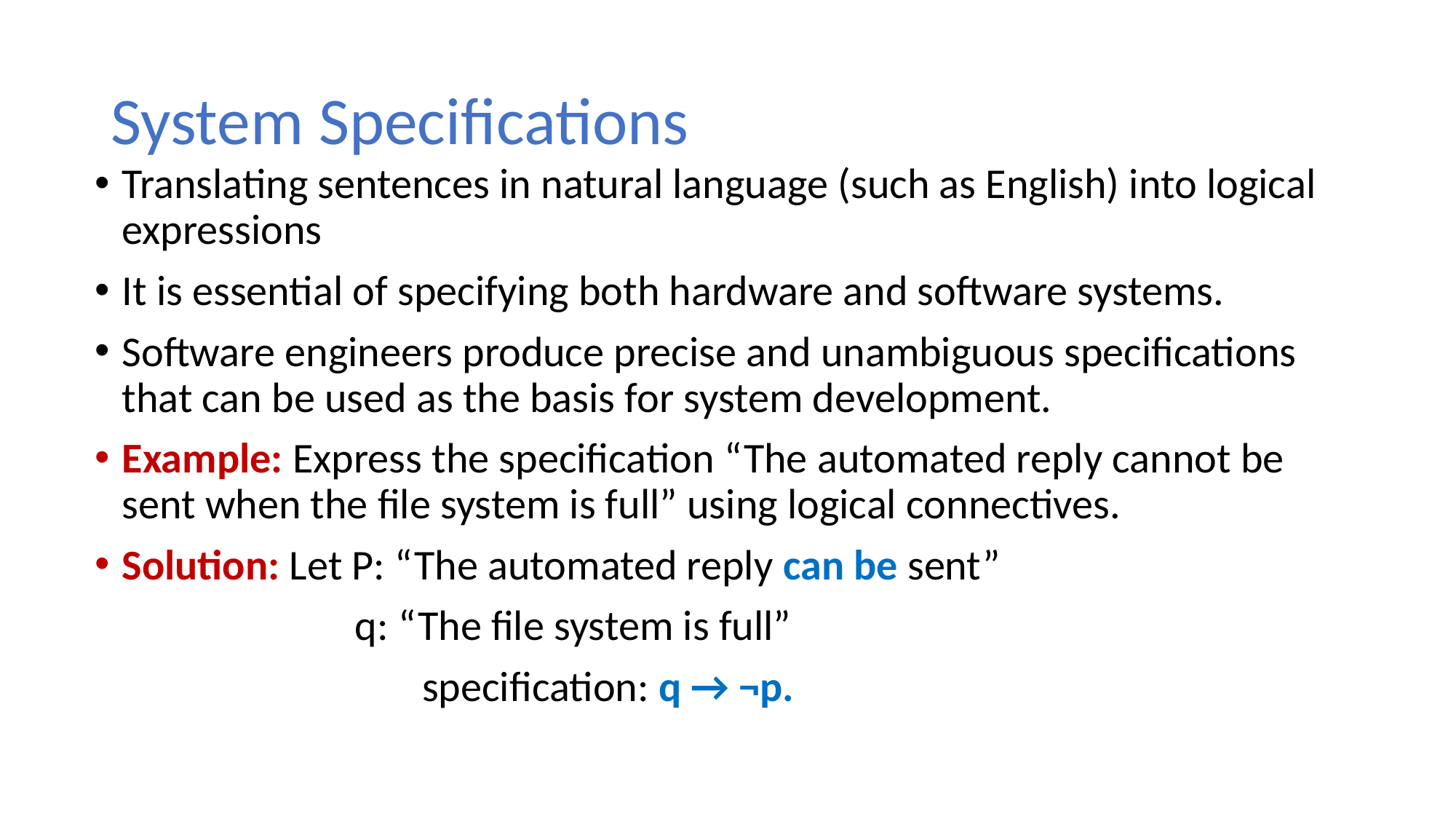

# System Specifications
Translating sentences in natural language (such as English) into logical expressions
It is essential of specifying both hardware and software systems.
Software engineers produce precise and unambiguous specifications that can be used as the basis for system development.
Example: Express the specification “The automated reply cannot be sent when the file system is full” using logical connectives.
Solution: Let P: “The automated reply can be sent”
                           q: “The file system is full”
   			specification: q → ¬p.